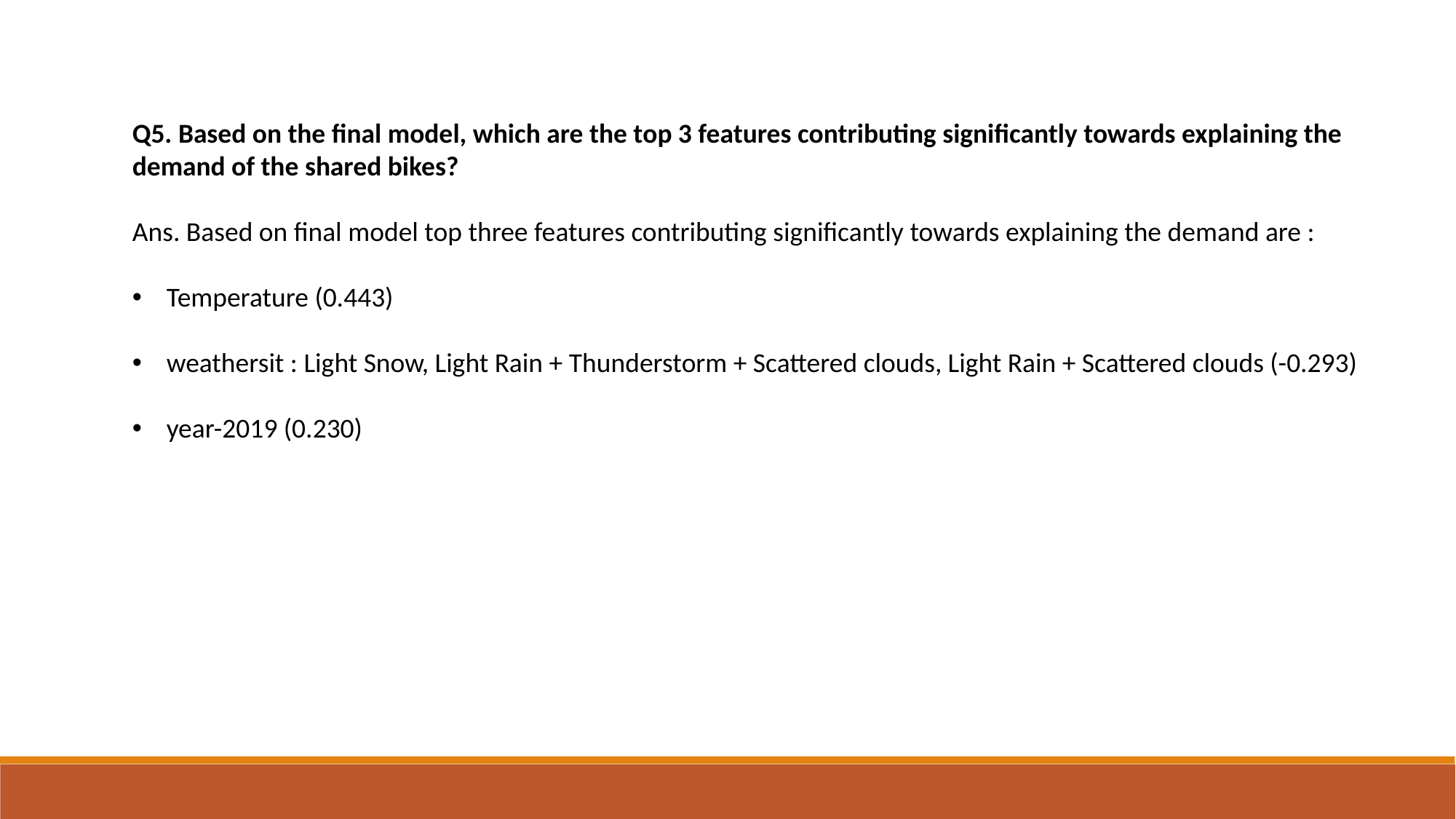

Q5. Based on the final model, which are the top 3 features contributing significantly towards explaining the demand of the shared bikes?

Ans. Based on final model top three features contributing significantly towards explaining the demand are :

Temperature (0.443)

weathersit : Light Snow, Light Rain + Thunderstorm + Scattered clouds, Light Rain + Scattered clouds (-0.293)

year-2019 (0.230)